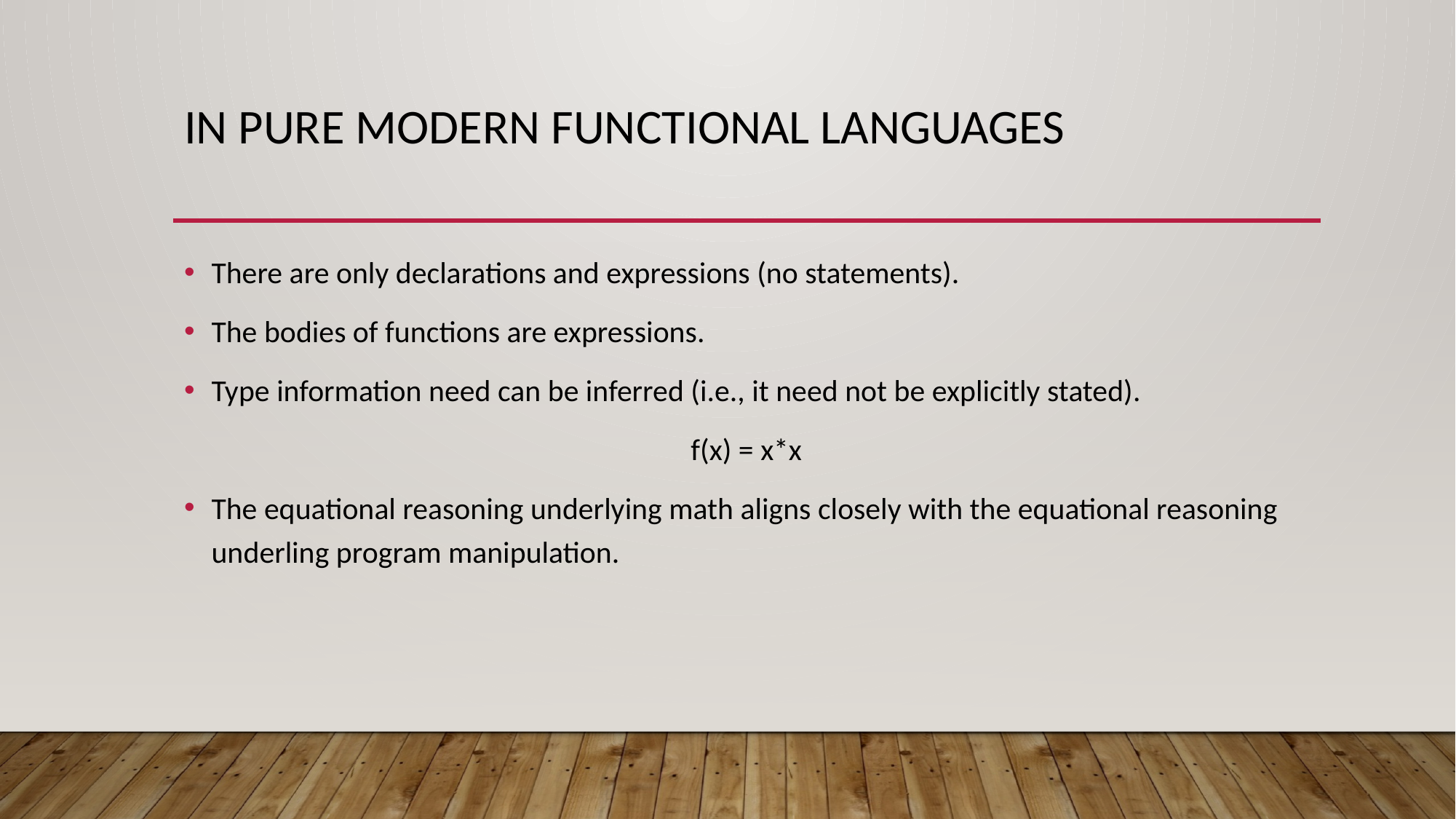

# In PURE Modern Functional Languages
There are only declarations and expressions (no statements).
The bodies of functions are expressions.
Type information need can be inferred (i.e., it need not be explicitly stated).
f(x) = x*x
The equational reasoning underlying math aligns closely with the equational reasoning underling program manipulation.